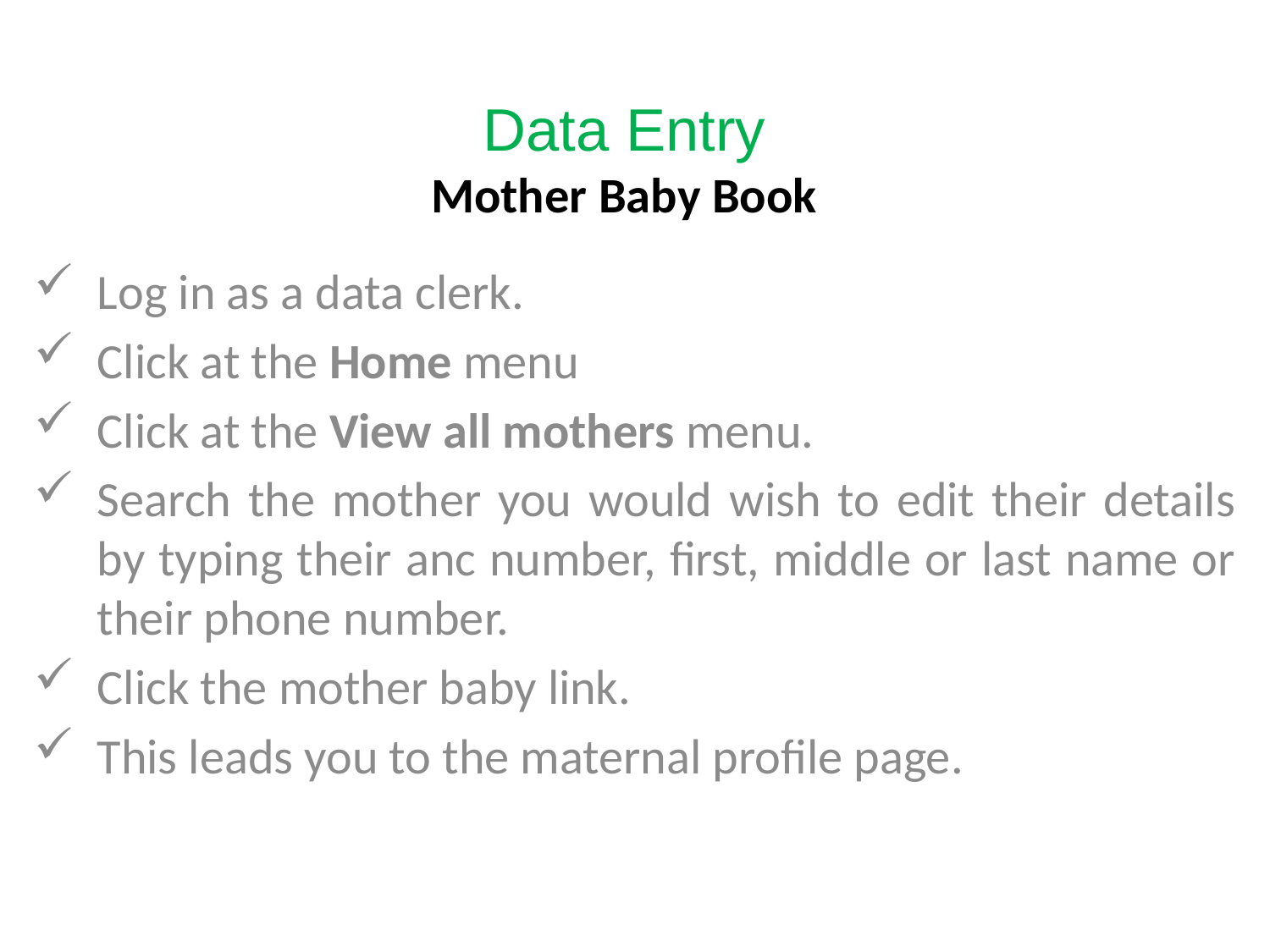

# Data Entry Mother Baby Book
Log in as a data clerk.
Click at the Home menu
Click at the View all mothers menu.
Search the mother you would wish to edit their details by typing their anc number, first, middle or last name or their phone number.
Click the mother baby link.
This leads you to the maternal profile page.